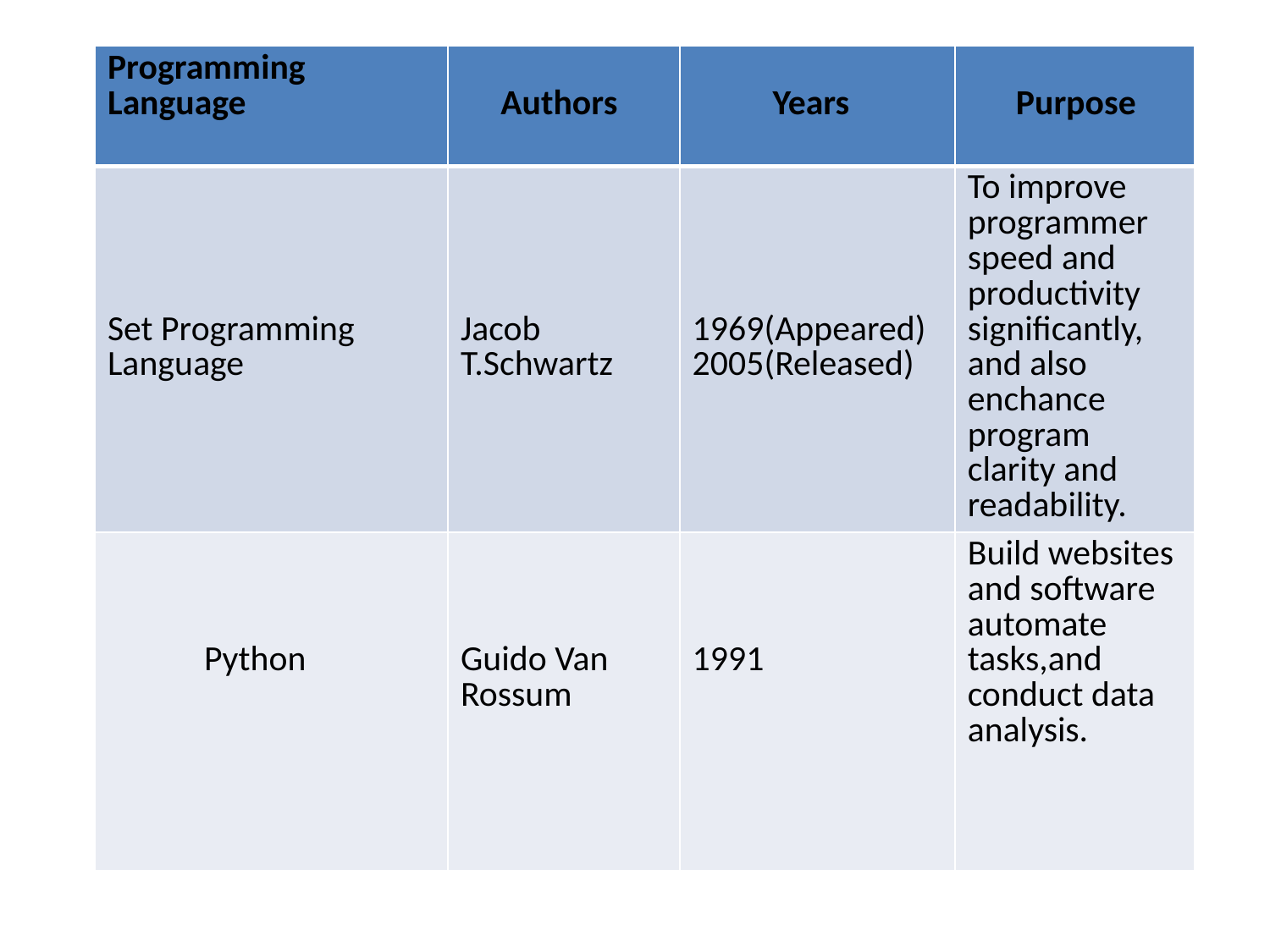

| Programming Language | Authors | Years | Purpose |
| --- | --- | --- | --- |
| Set Programming Language | Jacob T.Schwartz | 1969(Appeared) 2005(Released) | To improve programmer speed and productivity significantly, and also enchance program clarity and readability. |
| Python | Guido Van Rossum | 1991 | Build websites and software automate tasks,and conduct data analysis. |
--